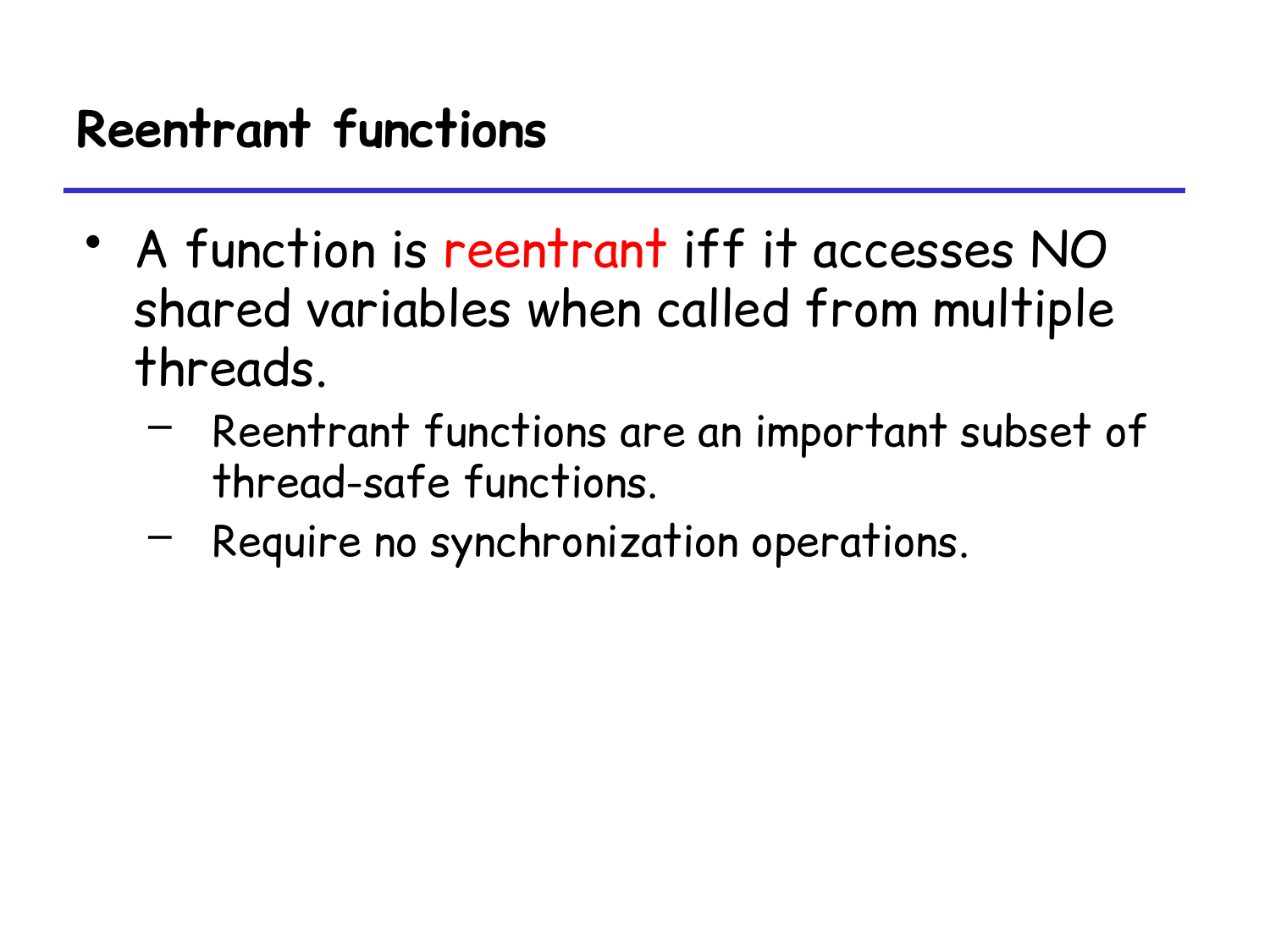

# Reentrant functions
A function is reentrant iff it accesses NO shared variables when called from multiple threads.
Reentrant functions are an important subset of thread-safe functions.
Require no synchronization operations.
38